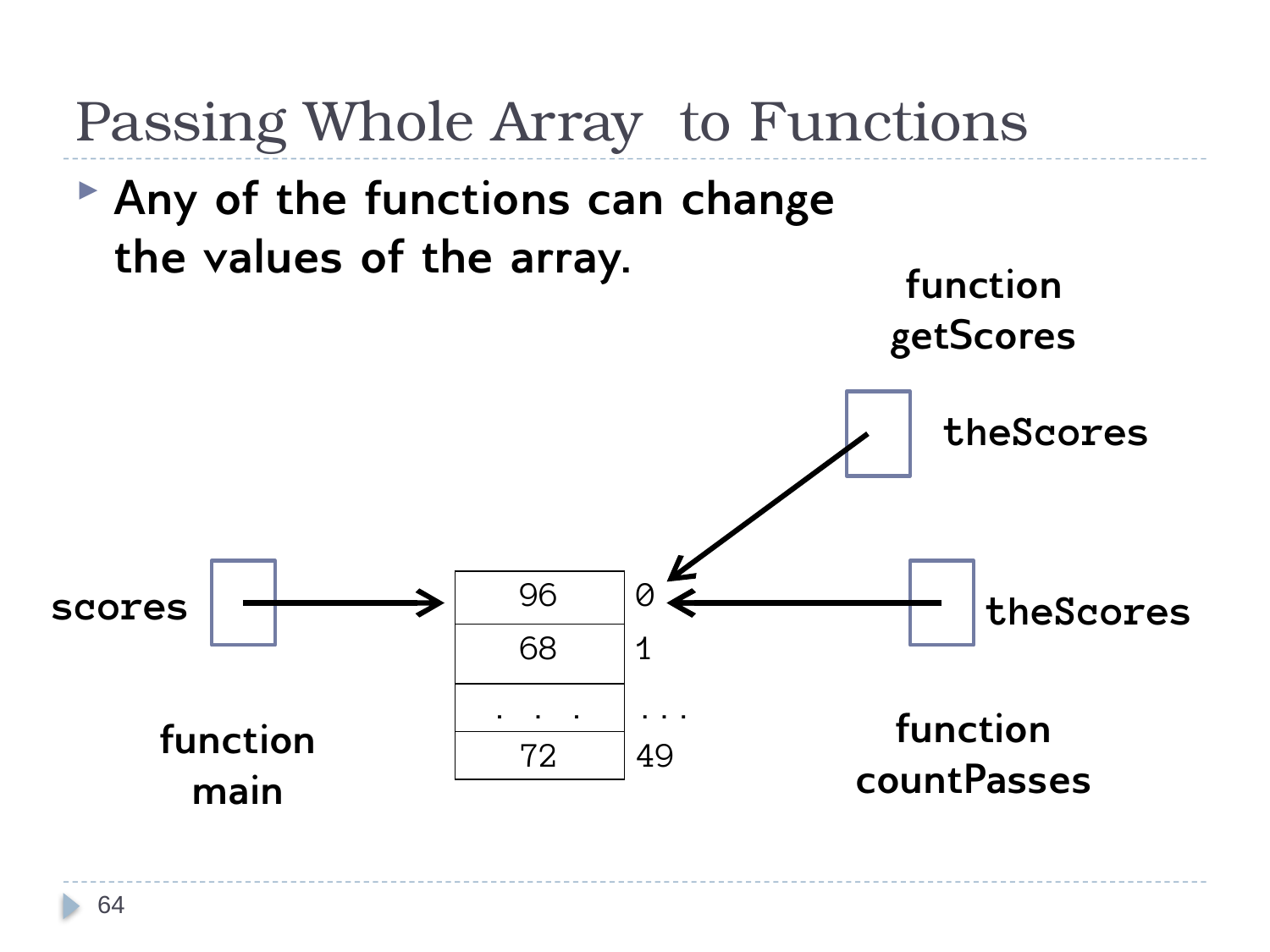

# Passing Whole Array  to Functions

Any of the functions can change the values of the array.

function
getScores

theScores
|  |  |
| --- | --- |
| 96 | 0 |
| 68 | 1 |
| . . . | ... |
| 72 | 49 |

scores
theScores
function
countPasses
function main
64